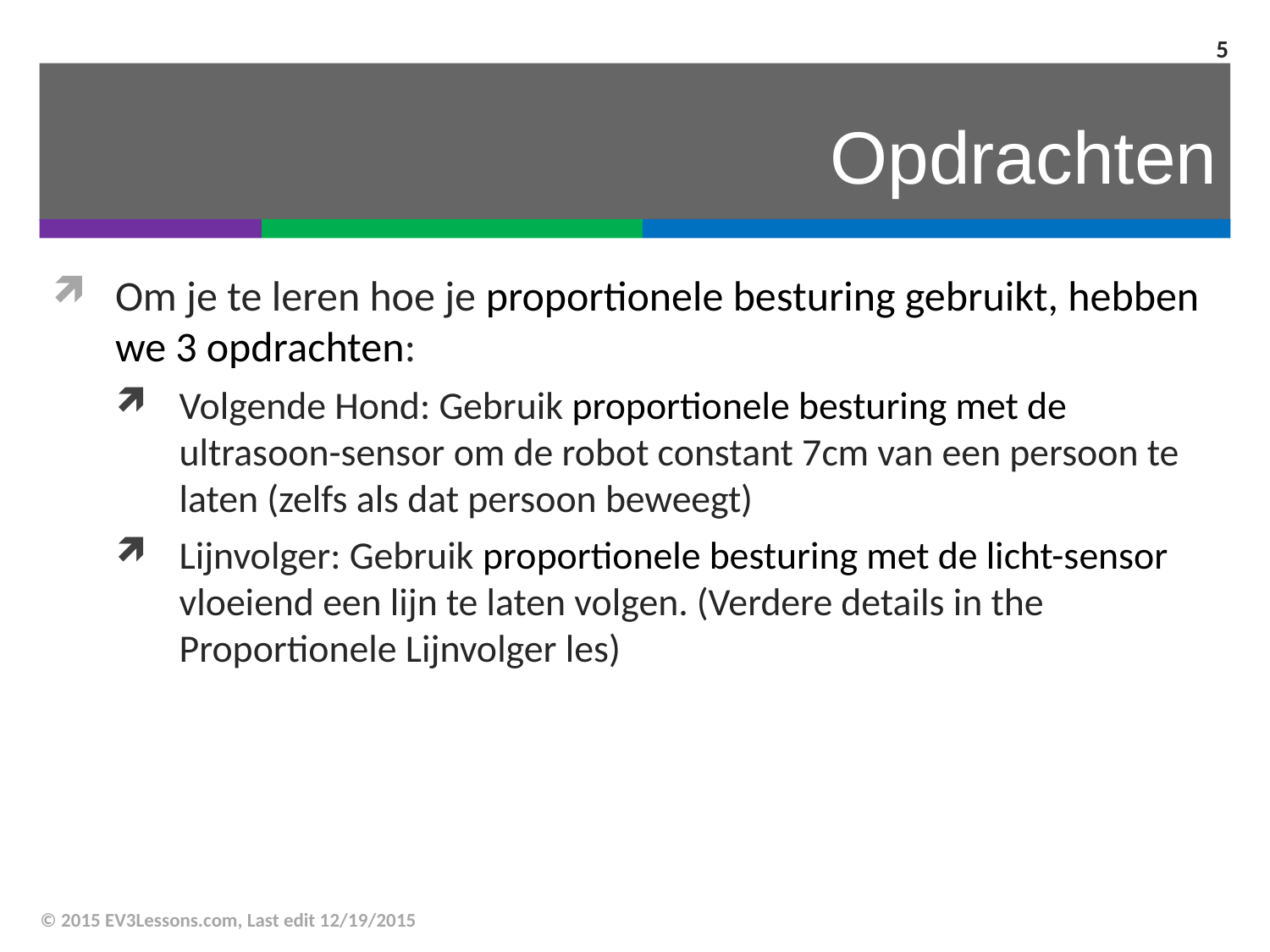

5
# Opdrachten
Om je te leren hoe je proportionele besturing gebruikt, hebben we 3 opdrachten:
Volgende Hond: Gebruik proportionele besturing met de ultrasoon-sensor om de robot constant 7cm van een persoon te laten (zelfs als dat persoon beweegt)
Lijnvolger: Gebruik proportionele besturing met de licht-sensor vloeiend een lijn te laten volgen. (Verdere details in the Proportionele Lijnvolger les)
© 2015 EV3Lessons.com, Last edit 12/19/2015